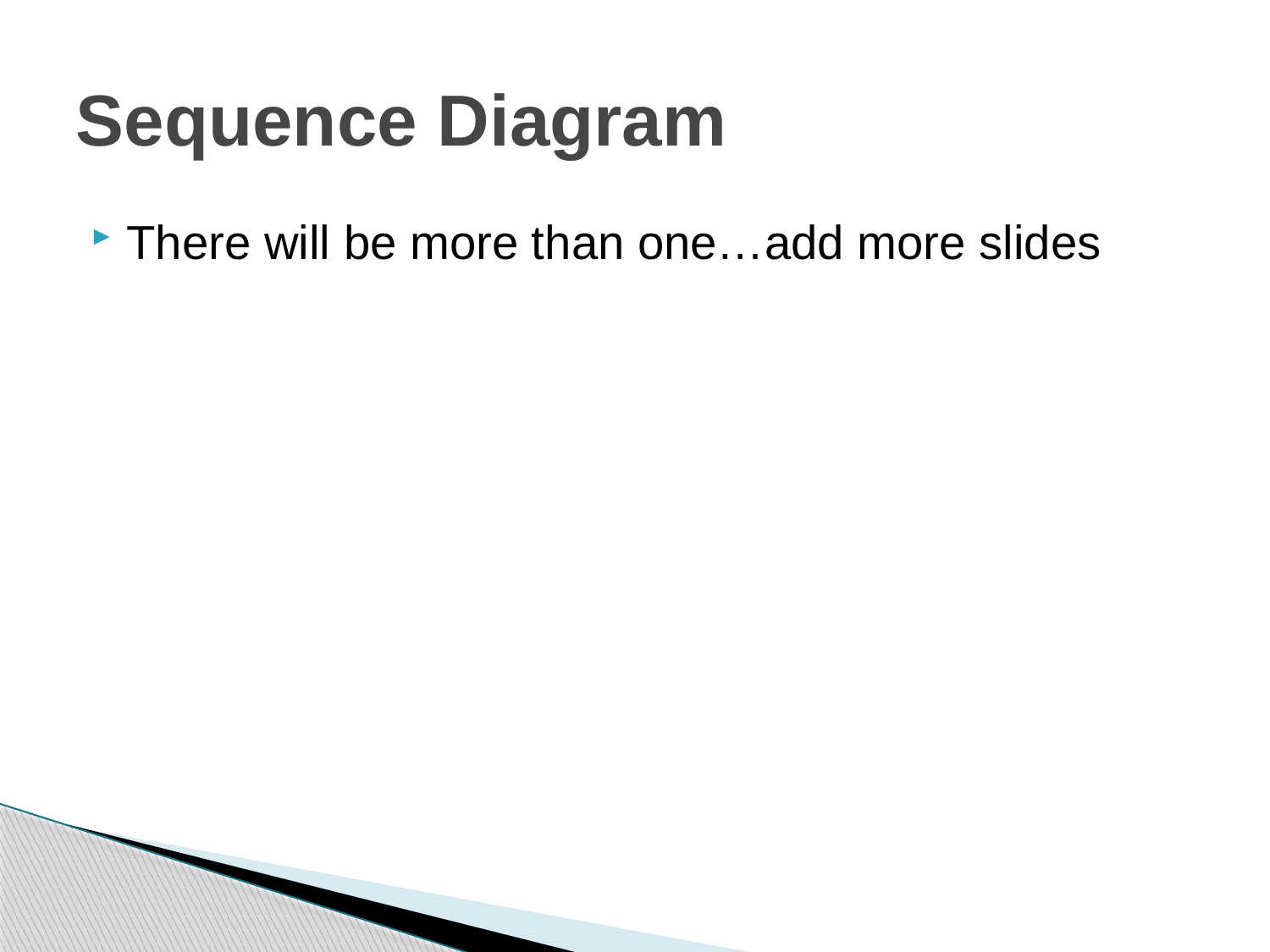

# Sequence Diagram
There will be more than one…add more slides